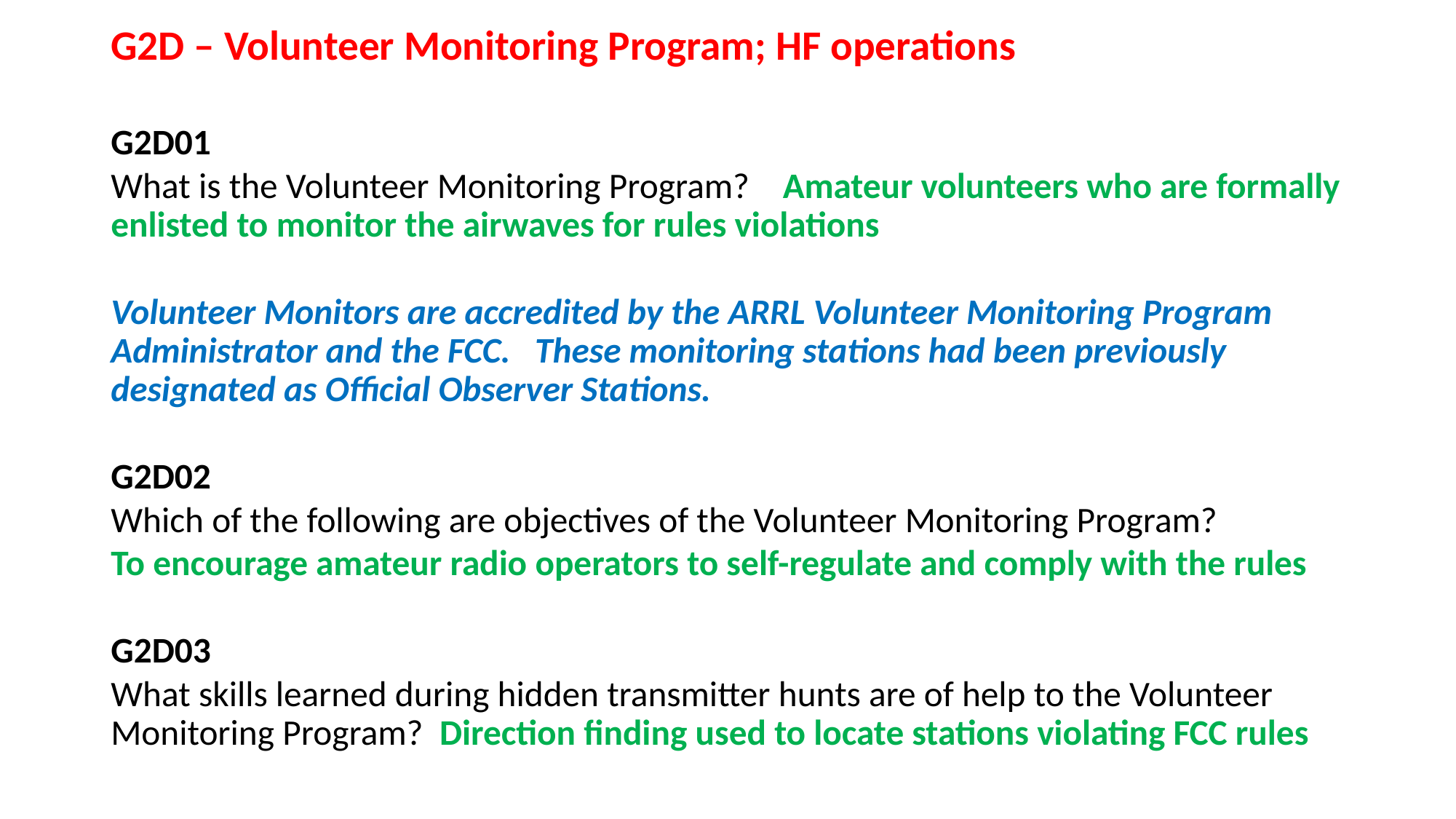

G2D – Volunteer Monitoring Program; HF operations

G2D01
What is the Volunteer Monitoring Program?    Amateur volunteers who are formally enlisted to monitor the airwaves for rules violations

Volunteer Monitors are accredited by the ARRL Volunteer Monitoring Program Administrator and the FCC.   These monitoring stations had been previously designated as Official Observer Stations.

G2D02
Which of the following are objectives of the Volunteer Monitoring Program?
To encourage amateur radio operators to self-regulate and comply with the rules

G2D03
What skills learned during hidden transmitter hunts are of help to the Volunteer Monitoring Program?  Direction finding used to locate stations violating FCC rules